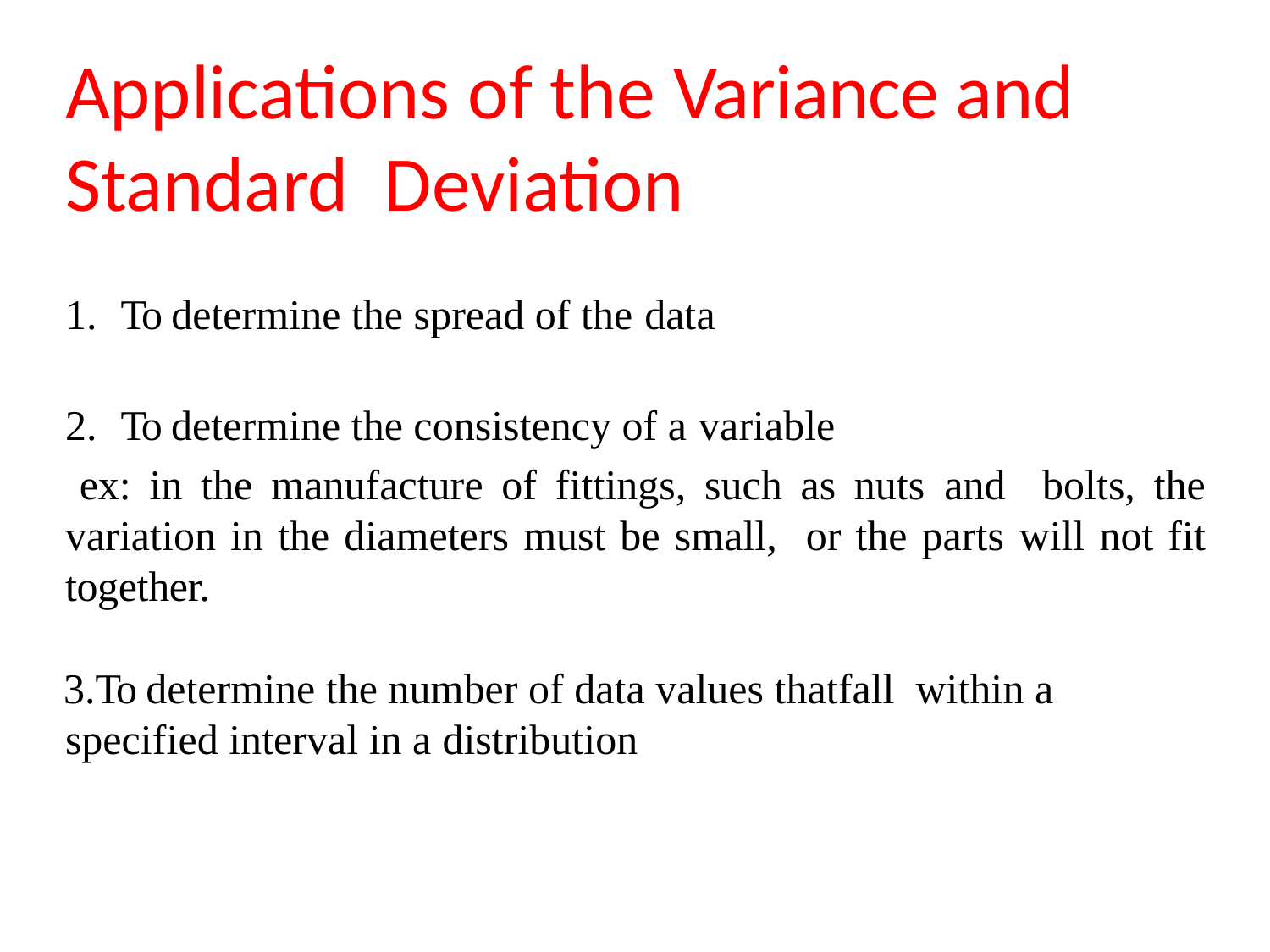

# Applications of the Variance and Standard  Deviation
To determine the spread of the data

To determine the consistency of a variable
ex: in the manufacture of fittings, such as nuts and  bolts, the variation in the diameters must be small,  or the parts will not fit together.

To determine the number of data values thatfall  within a specified interval in a distribution